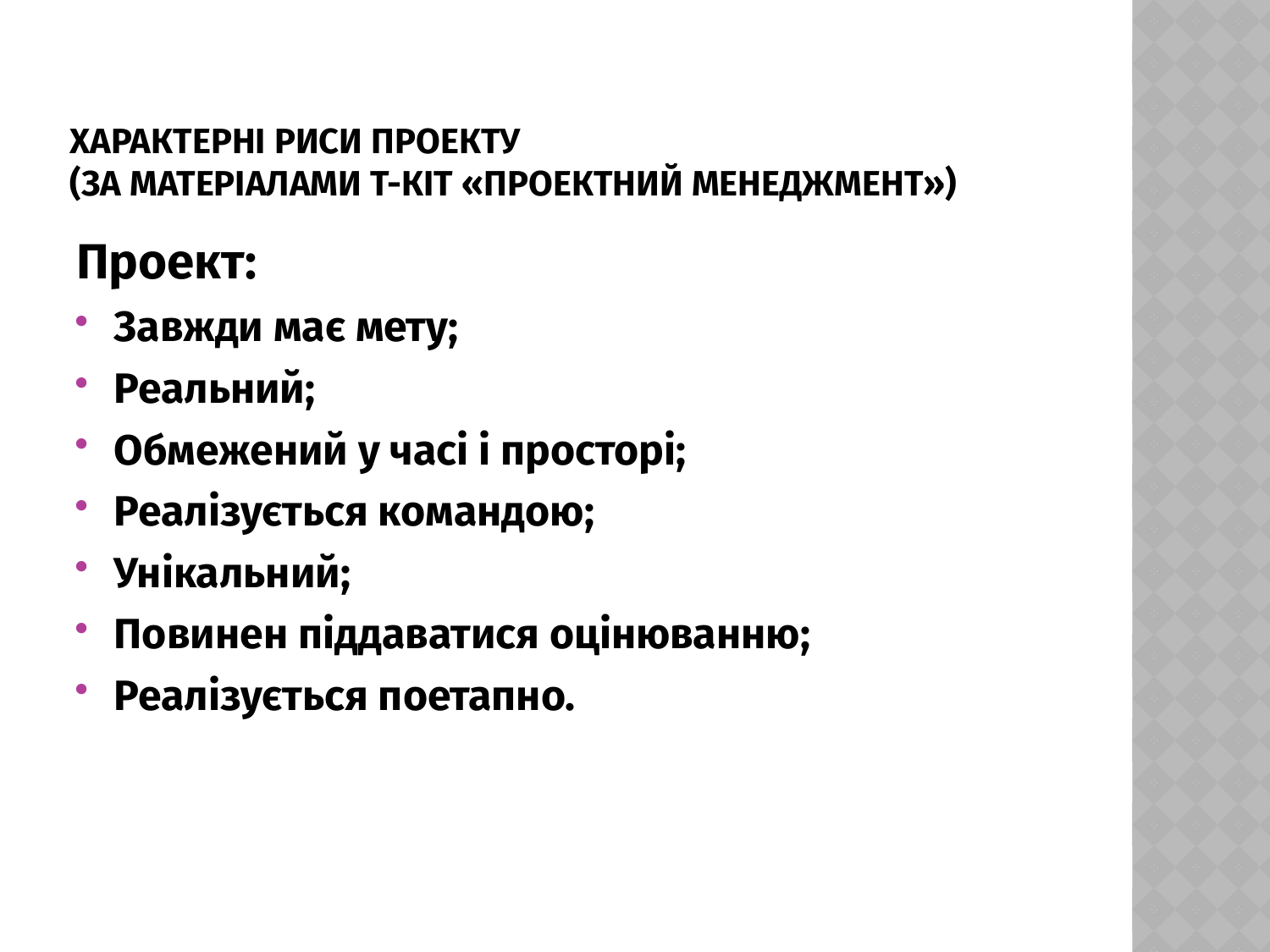

# ХАРАКТЕРНІ РИСИ ПРОЕКТУ (за матеріалами Т-Кіт «Проектний менеджмент»)
Проект:
Завжди має мету;
Реальний;
Обмежений у часі і просторі;
Реалізується командою;
Унікальний;
Повинен піддаватися оцінюванню;
Реалізується поетапно.